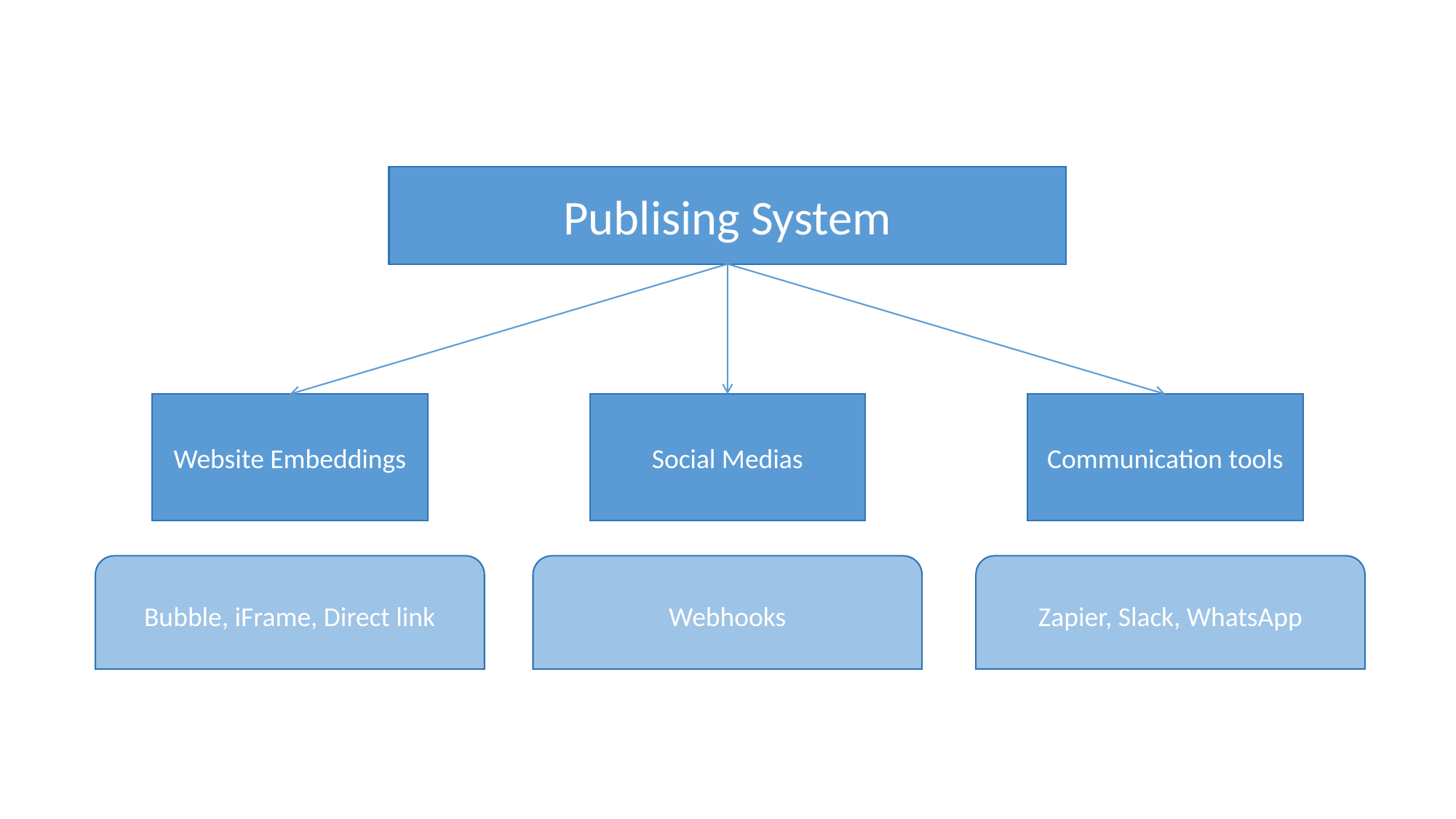

Publising System
Website Embeddings
Social Medias
Communication tools
Bubble, iFrame, Direct link
Webhooks
Zapier, Slack, WhatsApp